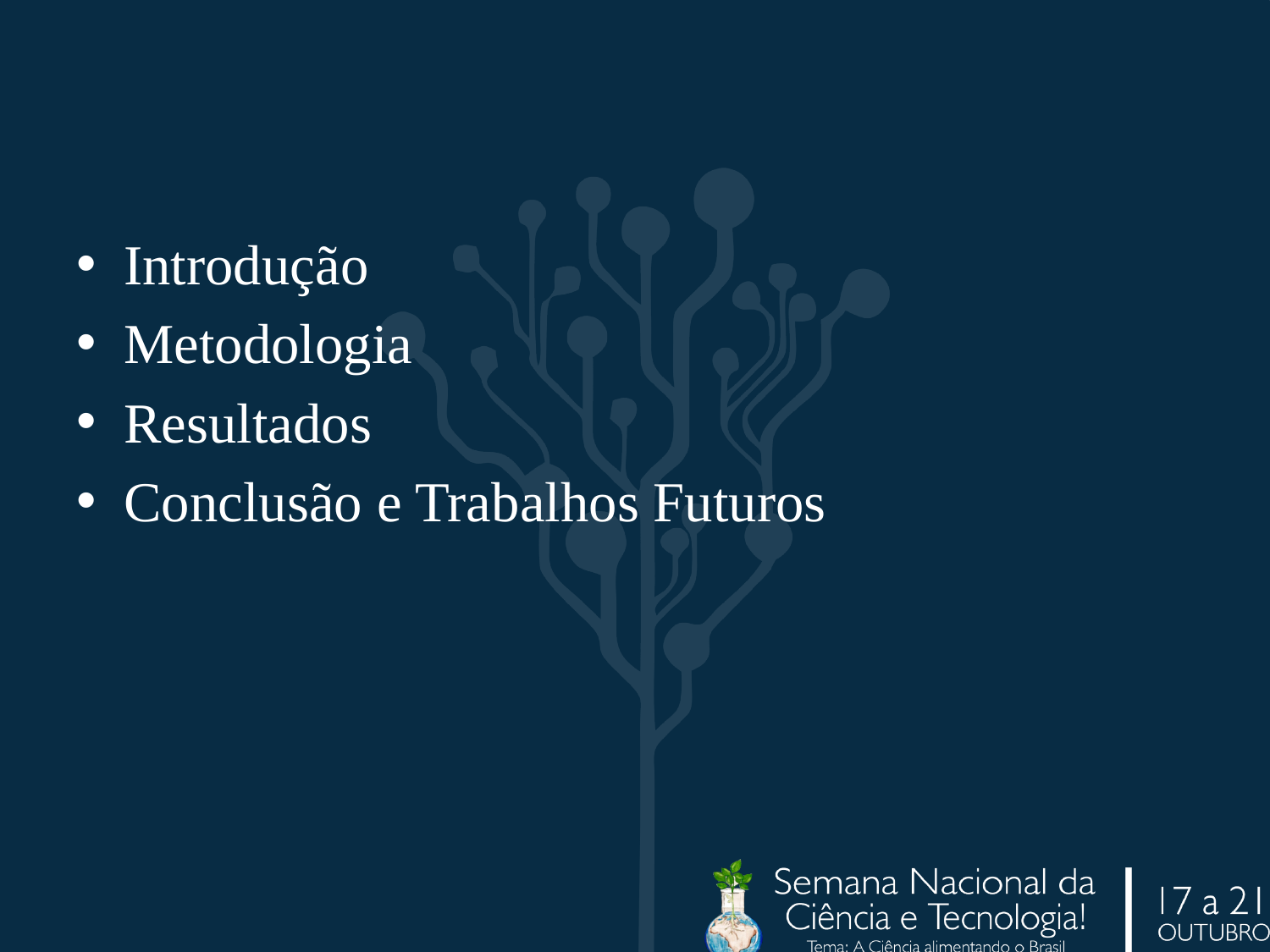

#
Introdução
Metodologia
Resultados
Conclusão e Trabalhos Futuros